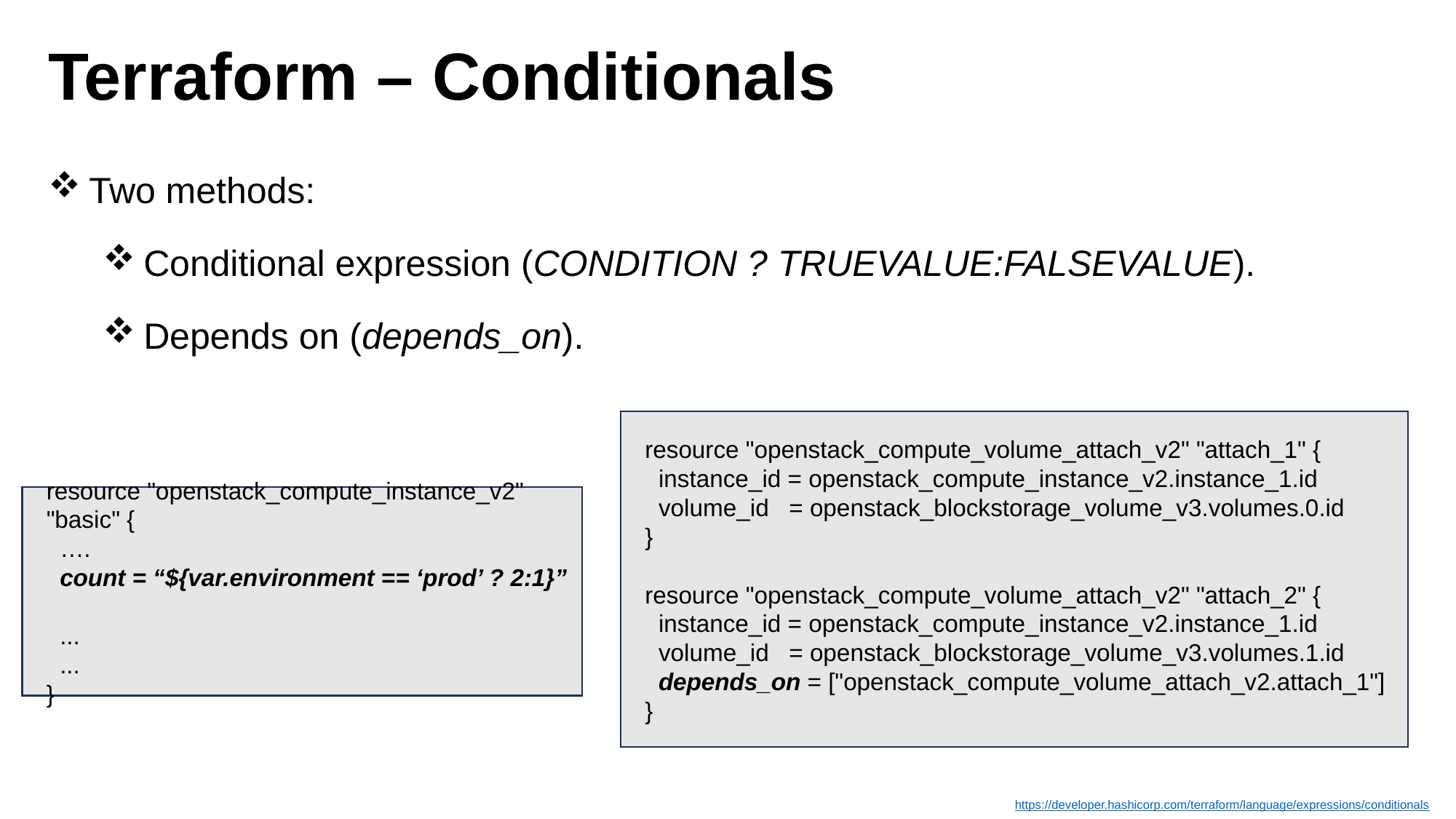

# Terraform – Conditionals
Two methods:
Conditional expression (CONDITION ? TRUEVALUE:FALSEVALUE).
Depends on (depends_on).
resource "openstack_compute_volume_attach_v2" "attach_1" {
  instance_id = openstack_compute_instance_v2.instance_1.id
  volume_id   = openstack_blockstorage_volume_v3.volumes.0.id
}

resource "openstack_compute_volume_attach_v2" "attach_2" {
  instance_id = openstack_compute_instance_v2.instance_1.id
  volume_id   = openstack_blockstorage_volume_v3.volumes.1.id
  depends_on = ["openstack_compute_volume_attach_v2.attach_1"]
}

resource "openstack_compute_instance_v2" "basic" {
  ….
  count = “${var.environment == ‘prod’ ? 2:1}”
  ...
  ...
}

https://developer.hashicorp.com/terraform/language/expressions/conditionals